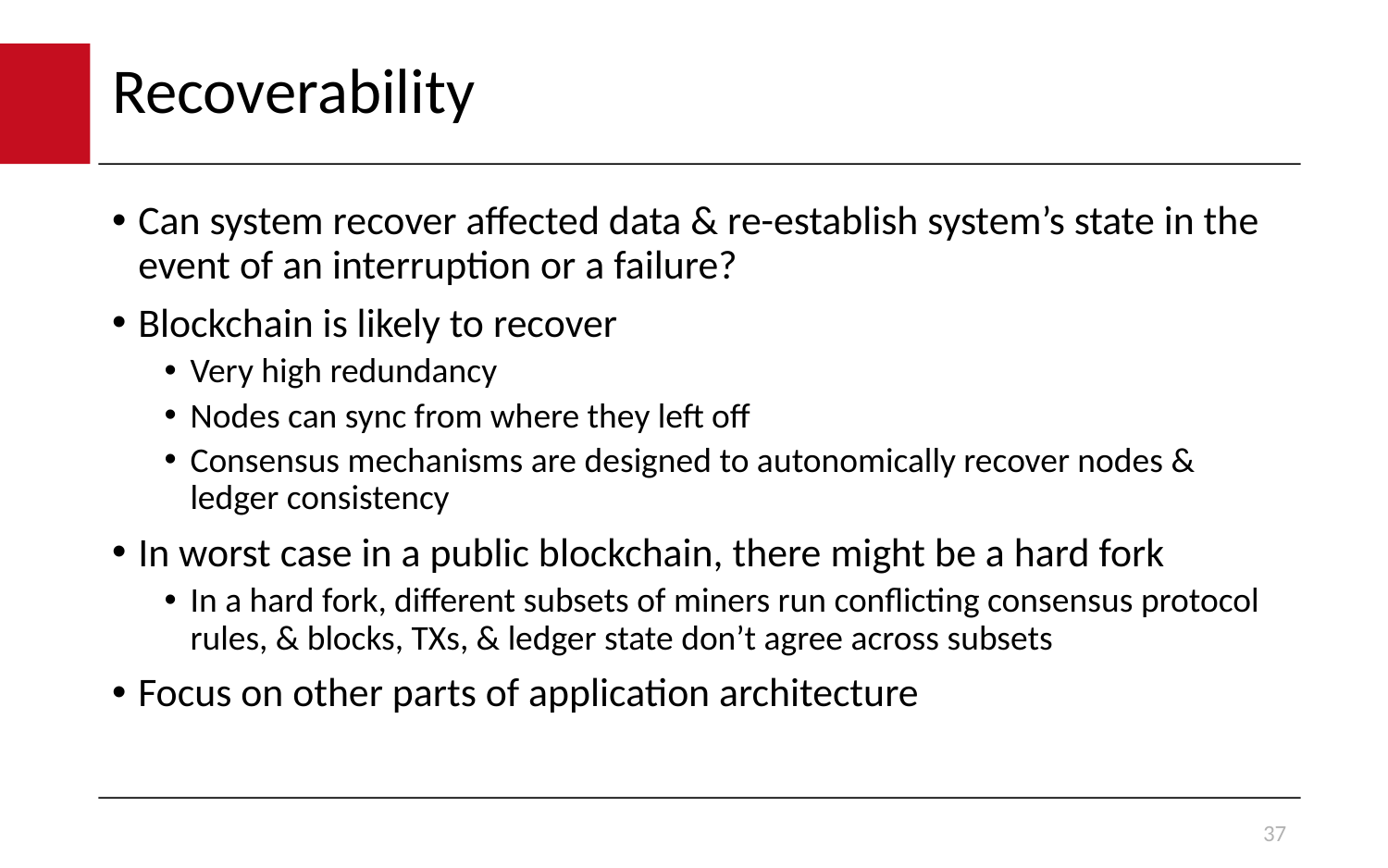

# Recoverability
Can system recover affected data & re-establish system’s state in the event of an interruption or a failure?
Blockchain is likely to recover
Very high redundancy
Nodes can sync from where they left off
Consensus mechanisms are designed to autonomically recover nodes & ledger consistency
In worst case in a public blockchain, there might be a hard fork
In a hard fork, different subsets of miners run conflicting consensus protocol rules, & blocks, TXs, & ledger state don’t agree across subsets
Focus on other parts of application architecture
37